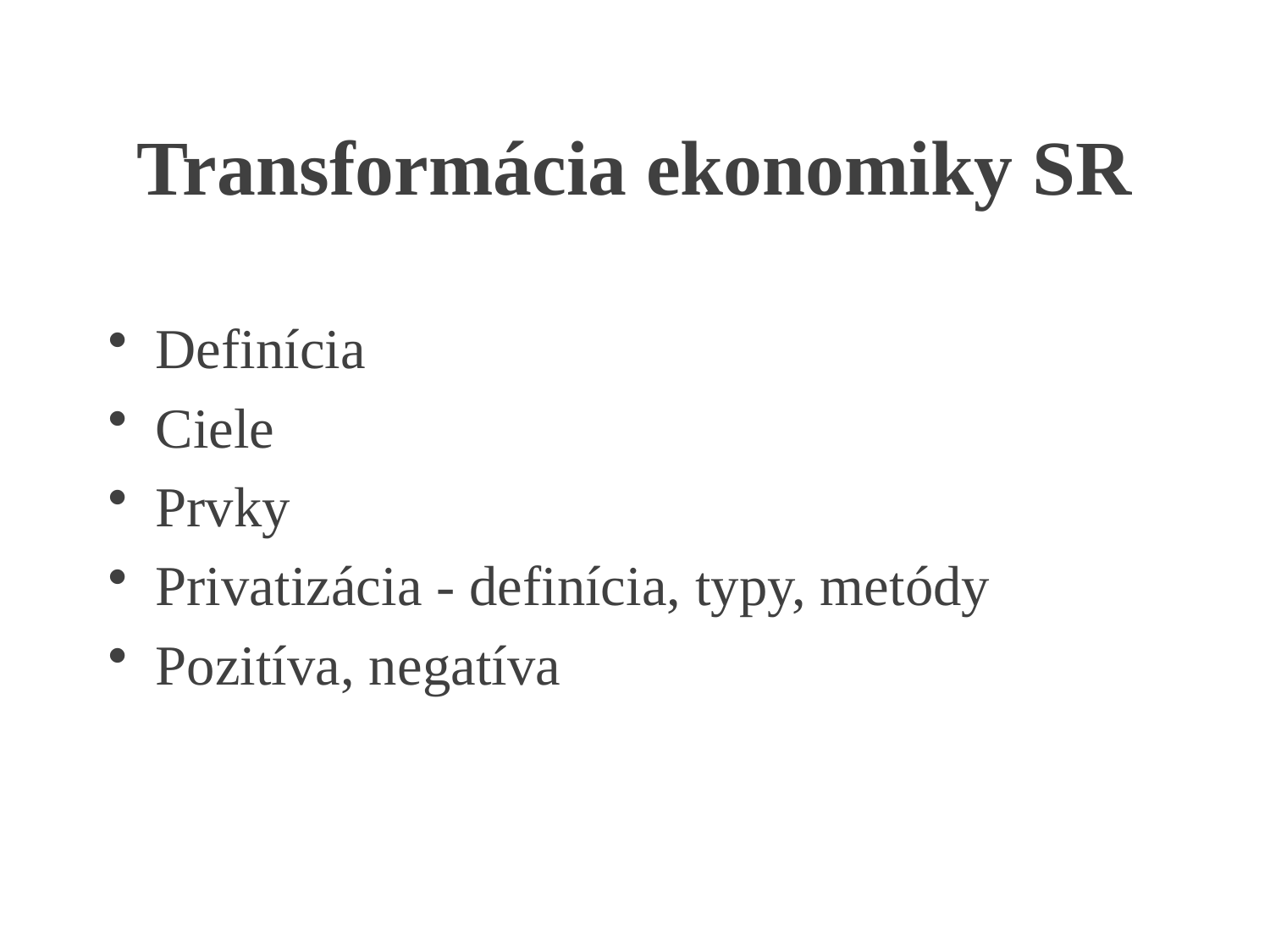

# Transformácia ekonomiky SR
Definícia
Ciele
Prvky
Privatizácia - definícia, typy, metódy
Pozitíva, negatíva